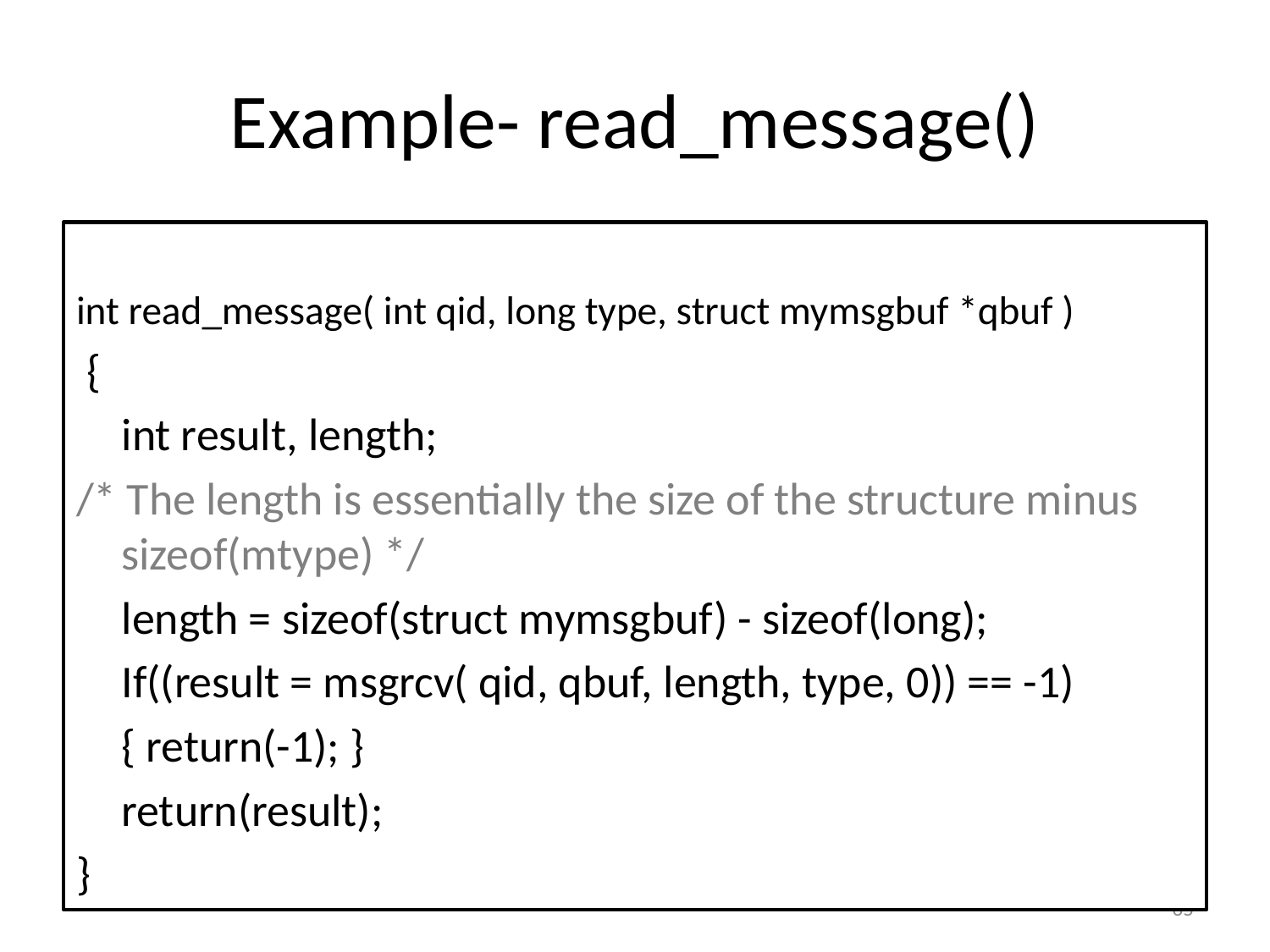

# Example- read_message()

int read_message( int qid, long type, struct mymsgbuf *qbuf )
 {
	int result, length;
/* The length is essentially the size of the structure minus sizeof(mtype) */
 	length = sizeof(struct mymsgbuf) - sizeof(long);
 	If((result = msgrcv( qid, qbuf, length, type, 0)) == -1)
 		{ return(-1); }
	return(result);
}
65